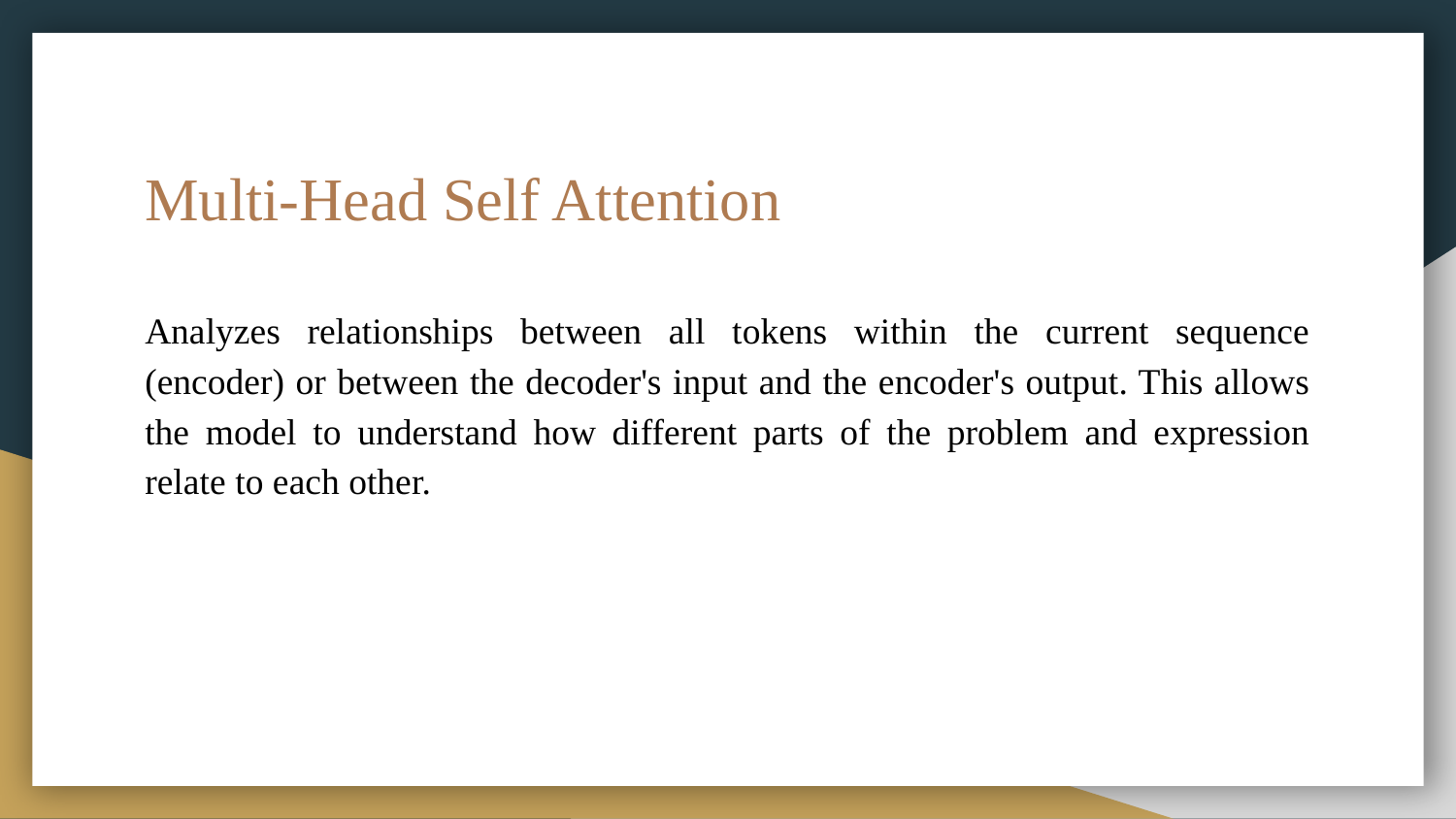

# Multi-Head Self Attention

Analyzes relationships between all tokens within the current sequence (encoder) or between the decoder's input and the encoder's output. This allows the model to understand how different parts of the problem and expression relate to each other.